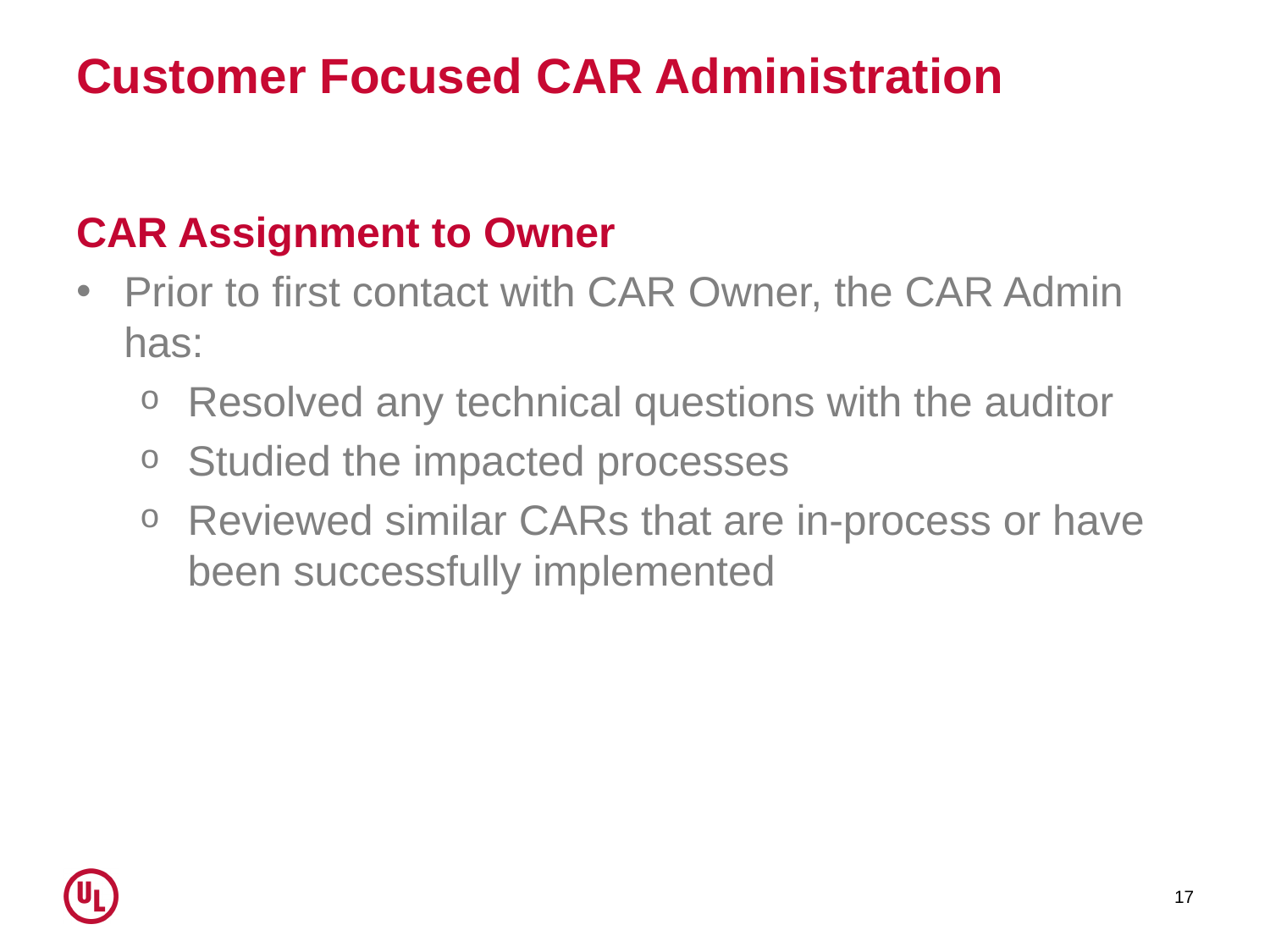

# Customer Focused CAR Administration
CAR Assignment to Owner
Prior to first contact with CAR Owner, the CAR Admin has:
Resolved any technical questions with the auditor
Studied the impacted processes
Reviewed similar CARs that are in-process or have been successfully implemented
17